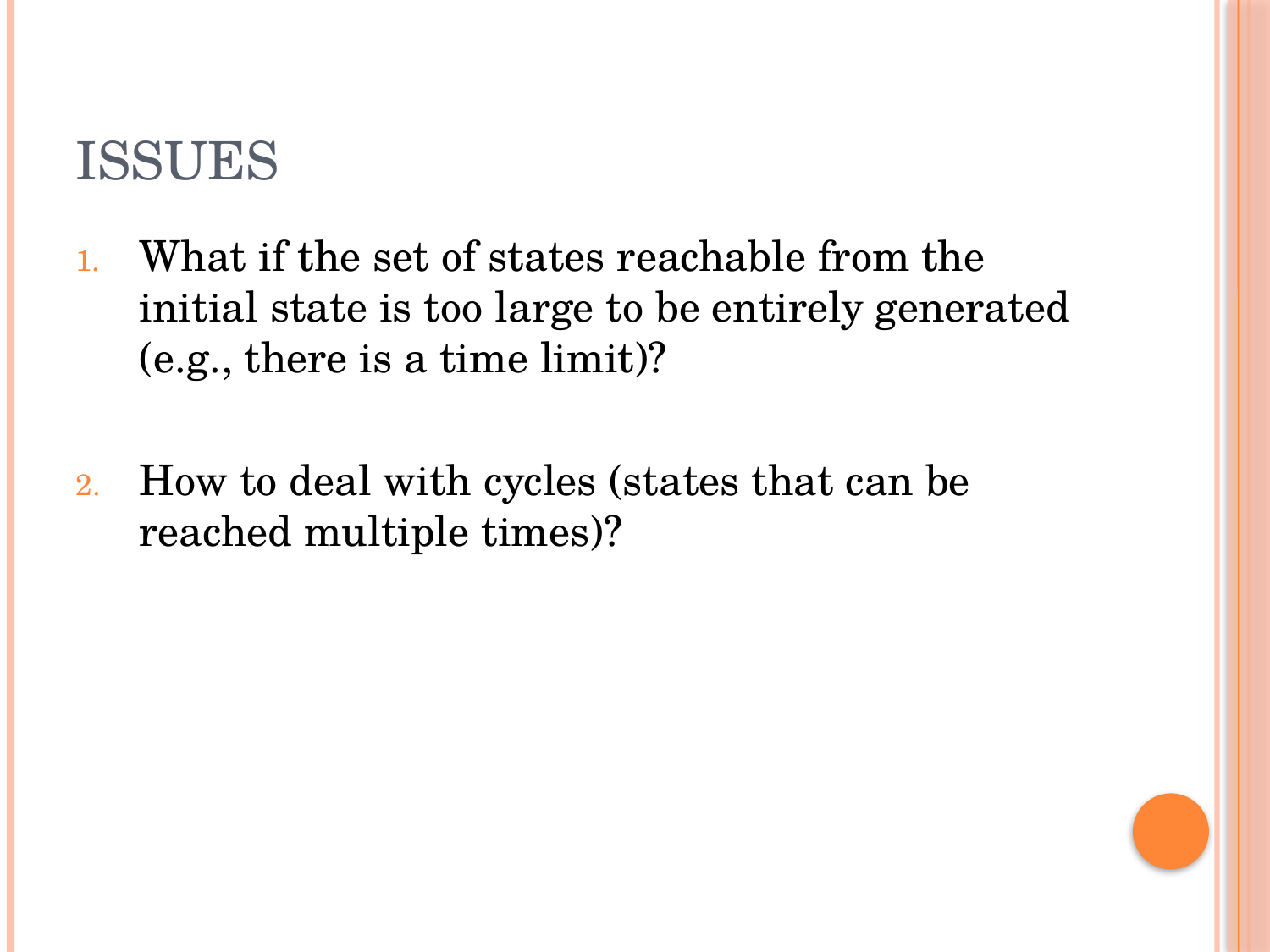

# Issues
What if the set of states reachable from the initial state is too large to be entirely generated (e.g., there is a time limit)?

How to deal with cycles (states that can be reached multiple times)?